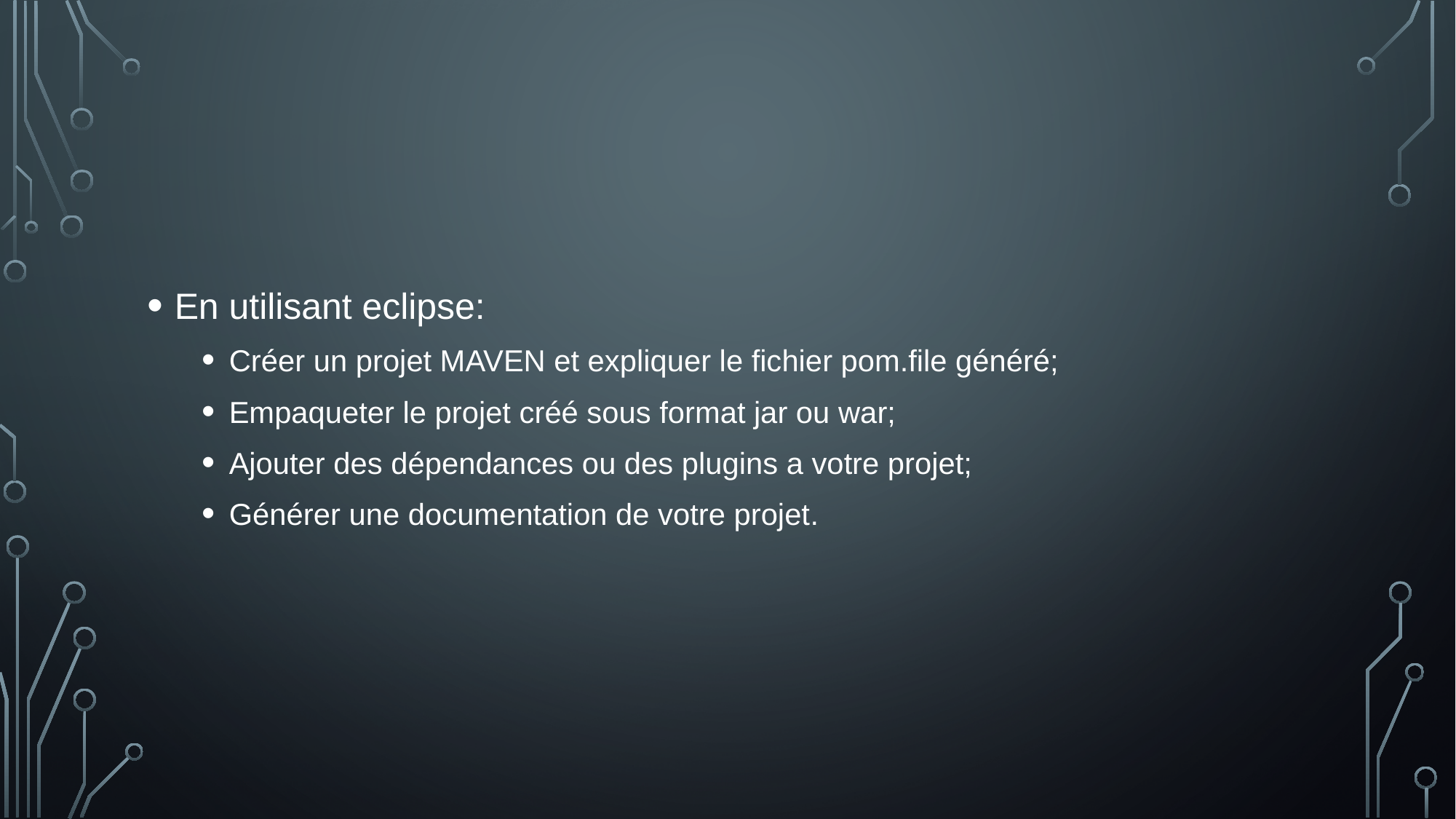

#
En utilisant eclipse:
Créer un projet MAVEN et expliquer le fichier pom.file généré;
Empaqueter le projet créé sous format jar ou war;
Ajouter des dépendances ou des plugins a votre projet;
Générer une documentation de votre projet.